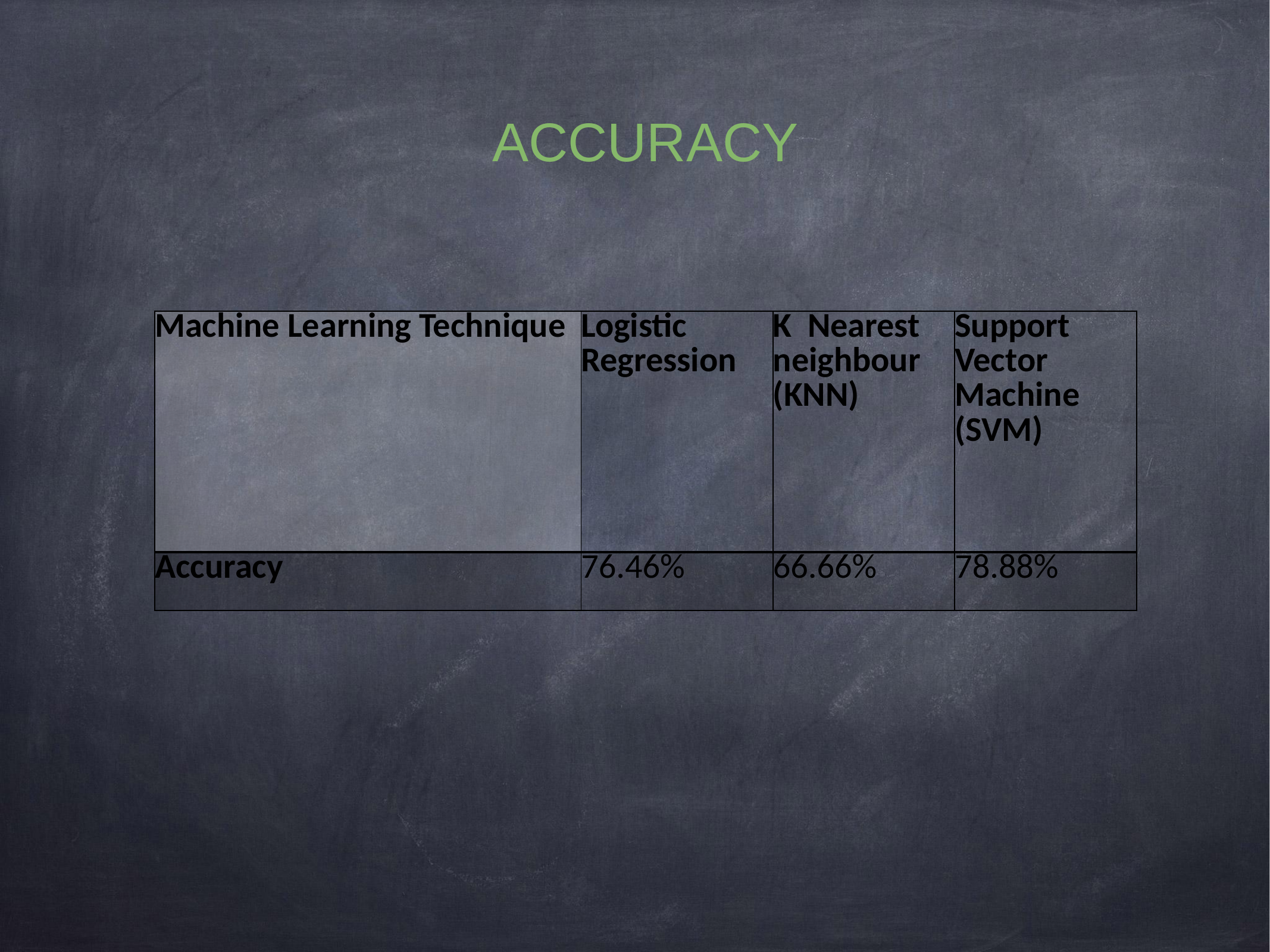

ACCURACY
| Machine Learning Technique | Logistic Regression | K Nearest neighbour (KNN) | Support Vector Machine (SVM) |
| --- | --- | --- | --- |
| Accuracy | 76.46% | 66.66% | 78.88% |